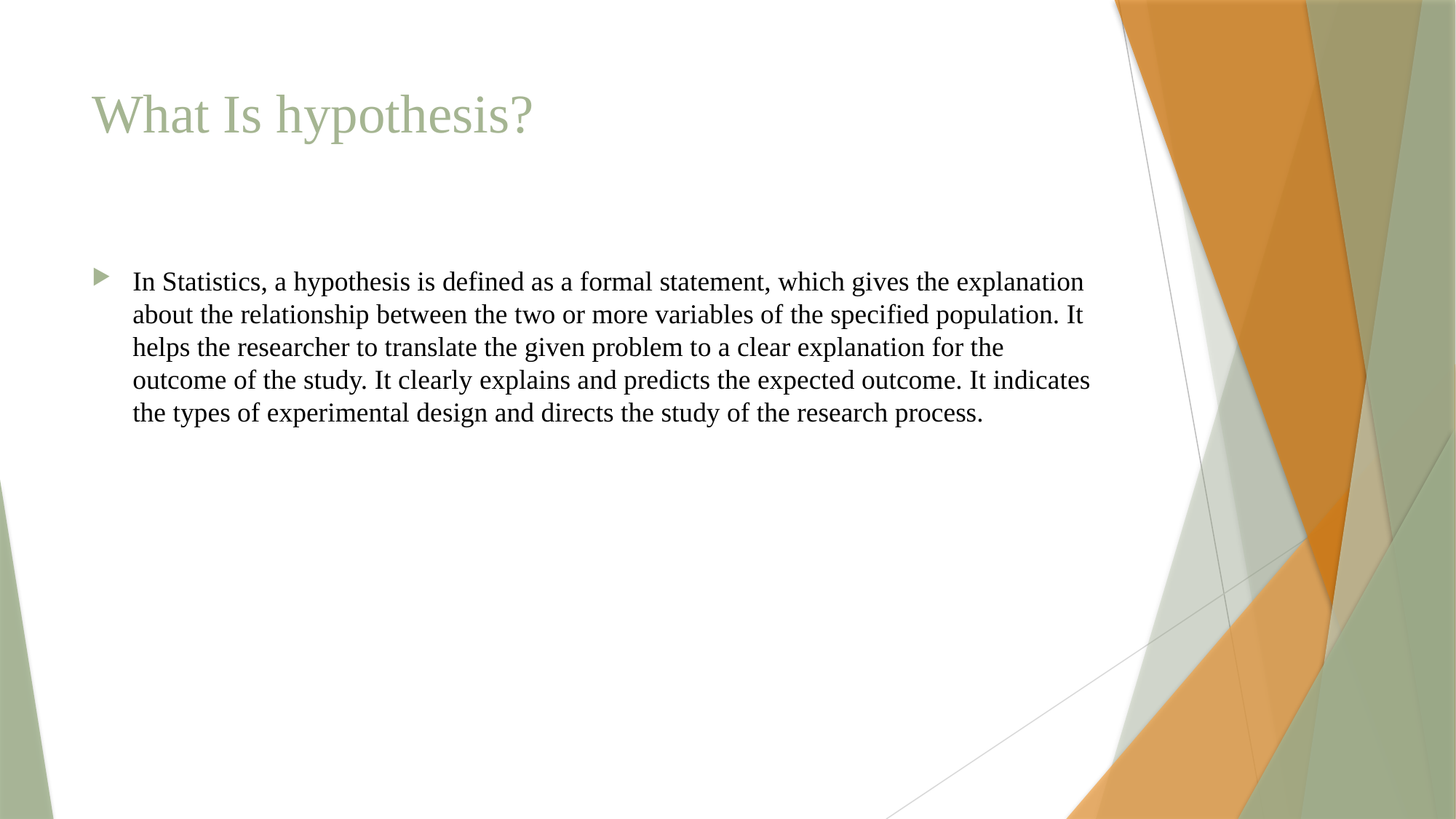

# What Is hypothesis?
In Statistics, a hypothesis is defined as a formal statement, which gives the explanation about the relationship between the two or more variables of the specified population. It helps the researcher to translate the given problem to a clear explanation for the outcome of the study. It clearly explains and predicts the expected outcome. It indicates the types of experimental design and directs the study of the research process.